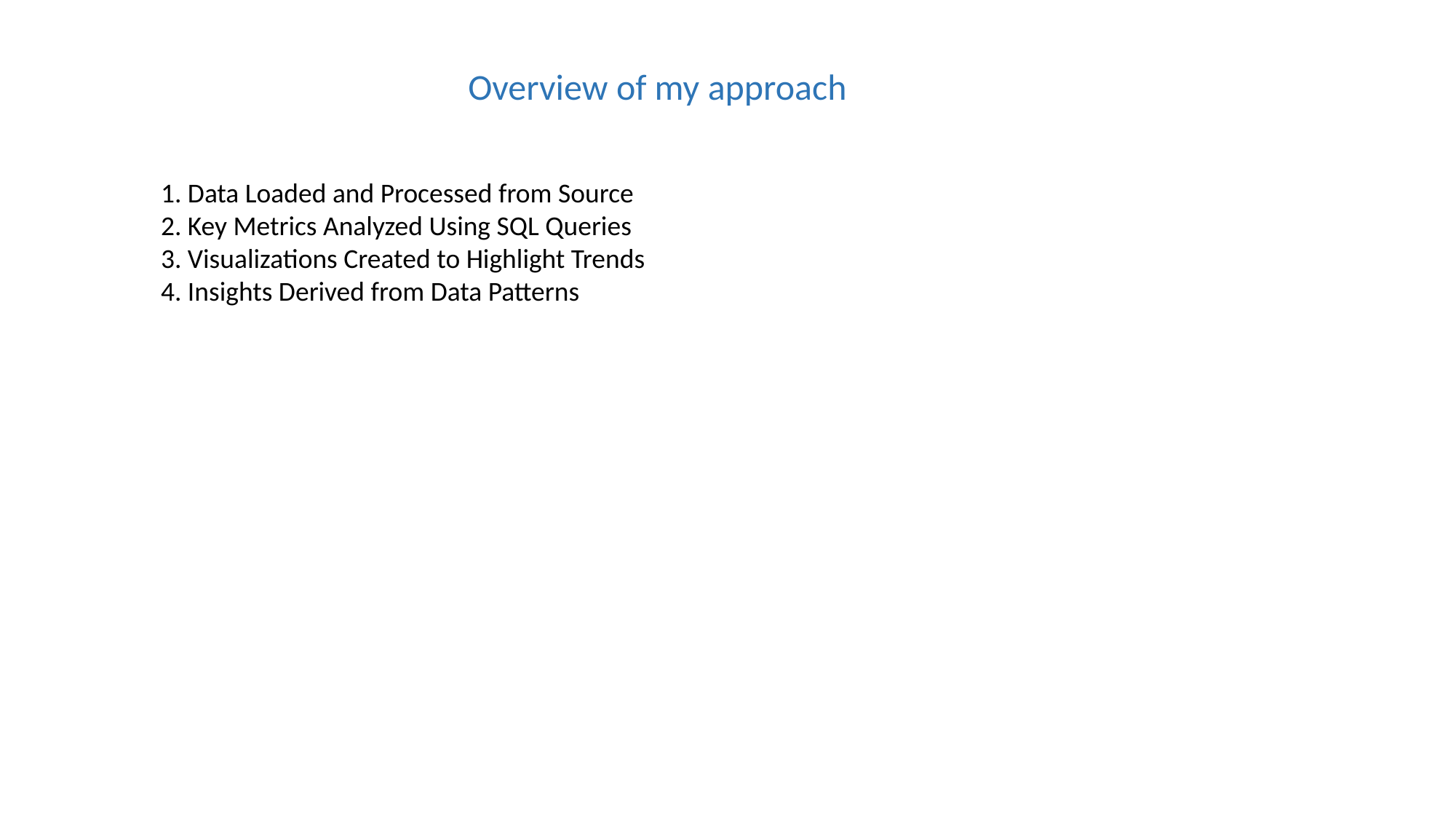

Overview of my approach
1. Data Loaded and Processed from Source
2. Key Metrics Analyzed Using SQL Queries
3. Visualizations Created to Highlight Trends
4. Insights Derived from Data Patterns